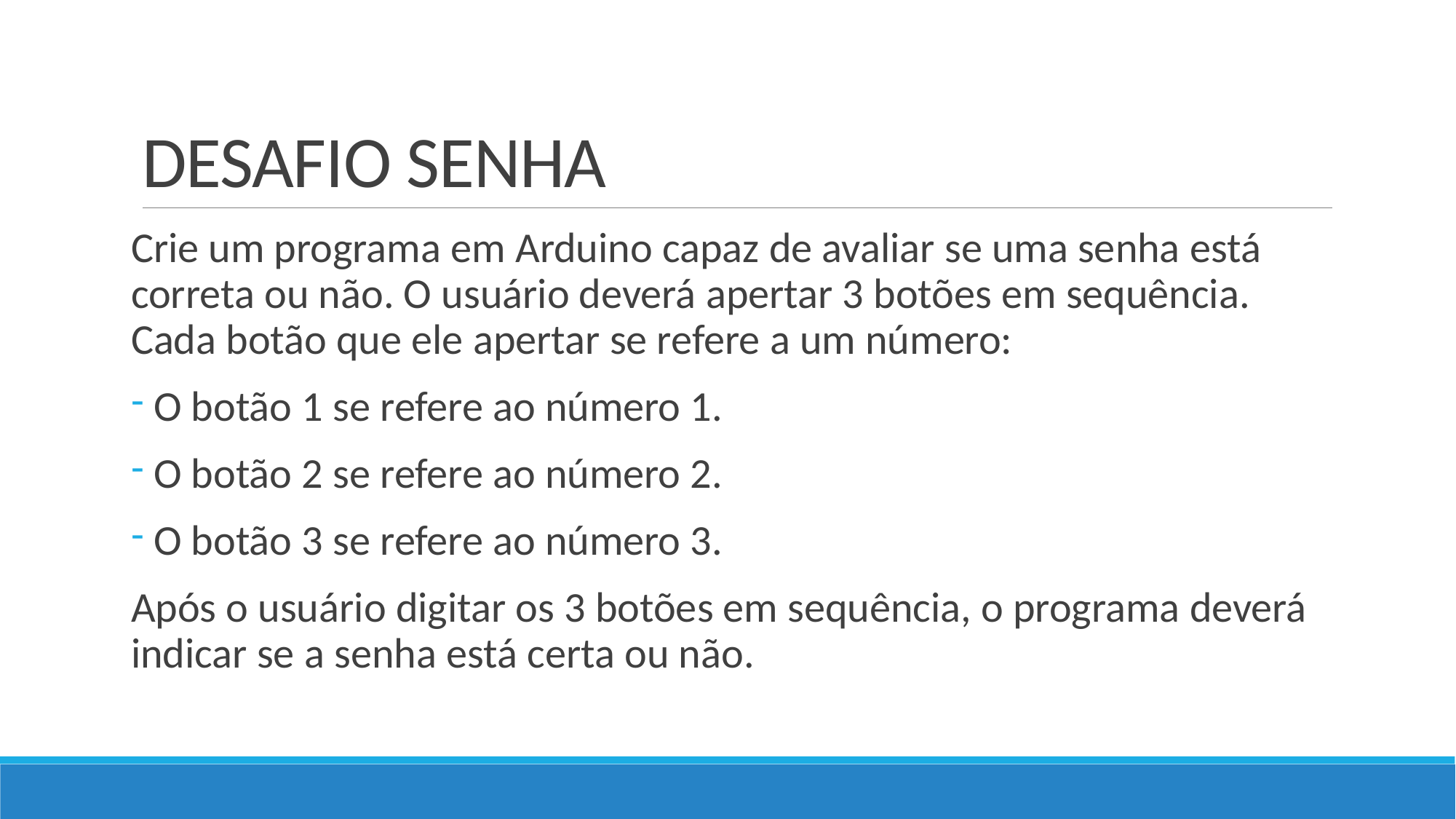

# DESAFIO SENHA
Crie um programa em Arduino capaz de avaliar se uma senha está correta ou não. O usuário deverá apertar 3 botões em sequência. Cada botão que ele apertar se refere a um número:
 O botão 1 se refere ao número 1.
 O botão 2 se refere ao número 2.
 O botão 3 se refere ao número 3.
Após o usuário digitar os 3 botões em sequência, o programa deverá indicar se a senha está certa ou não.